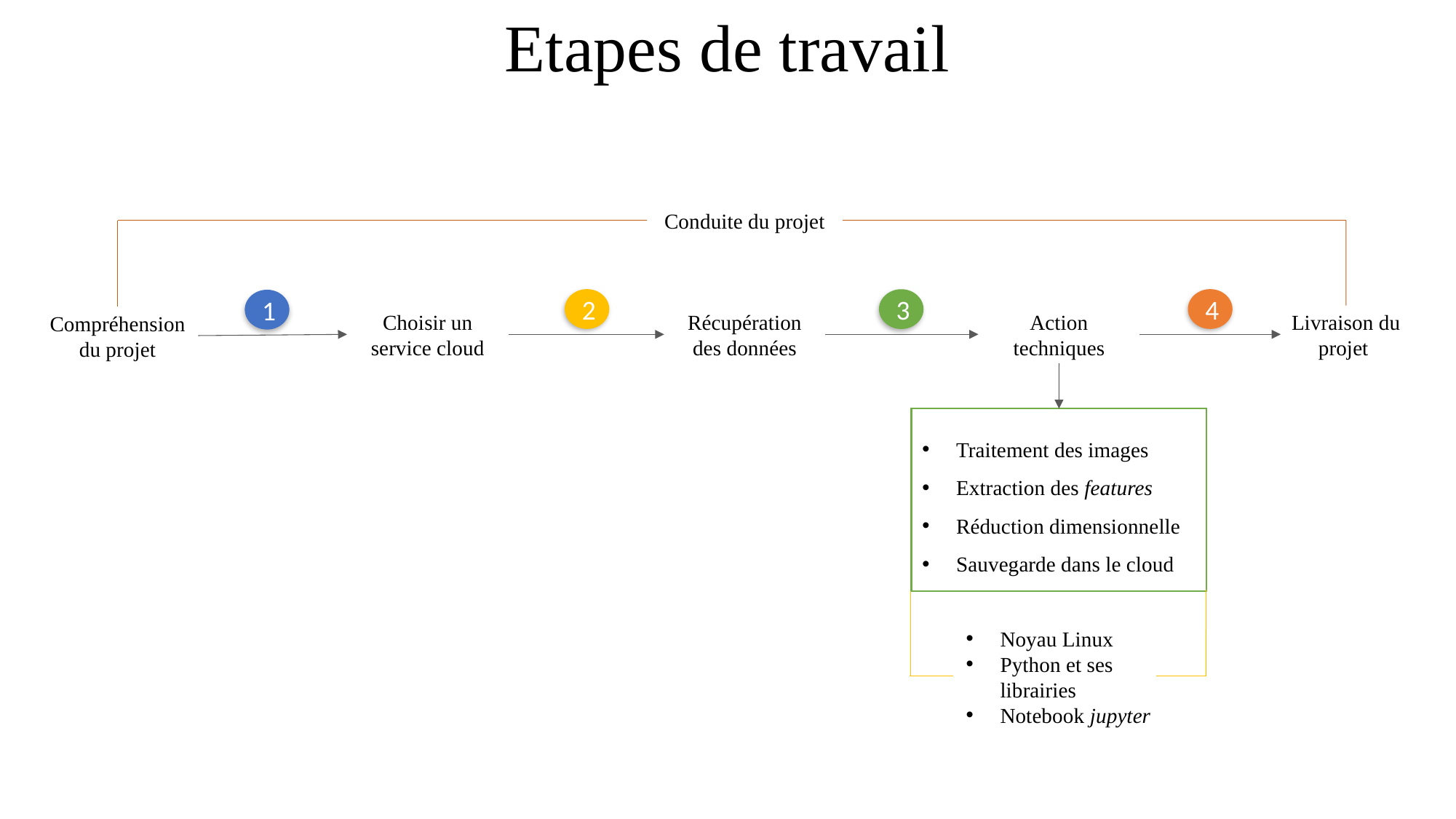

# Etapes de travail
Conduite du projet
4
2
3
1
Choisir un service cloud
Récupération des données
Action techniques
Livraison du projet
Compréhension du projet
Traitement des images
Extraction des features
Réduction dimensionnelle
Sauvegarde dans le cloud
Noyau Linux
Python et ses librairies
Notebook jupyter